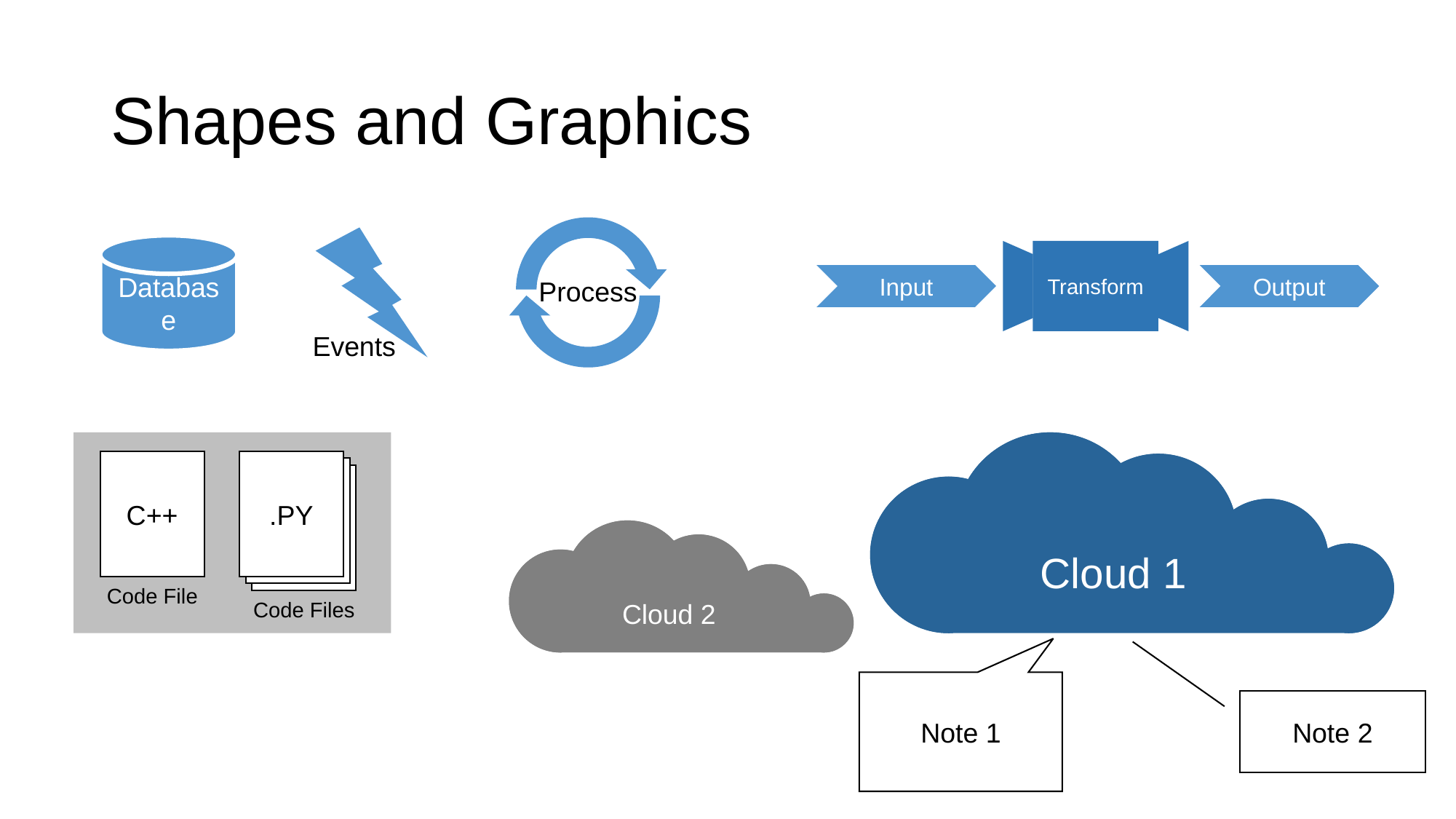

# Shapes and Graphics

Process

Events
Database
Transform

Input
Output

Cloud 1
C++
.PY

Code File
Code Files

Cloud 2
Note 1
Note 2